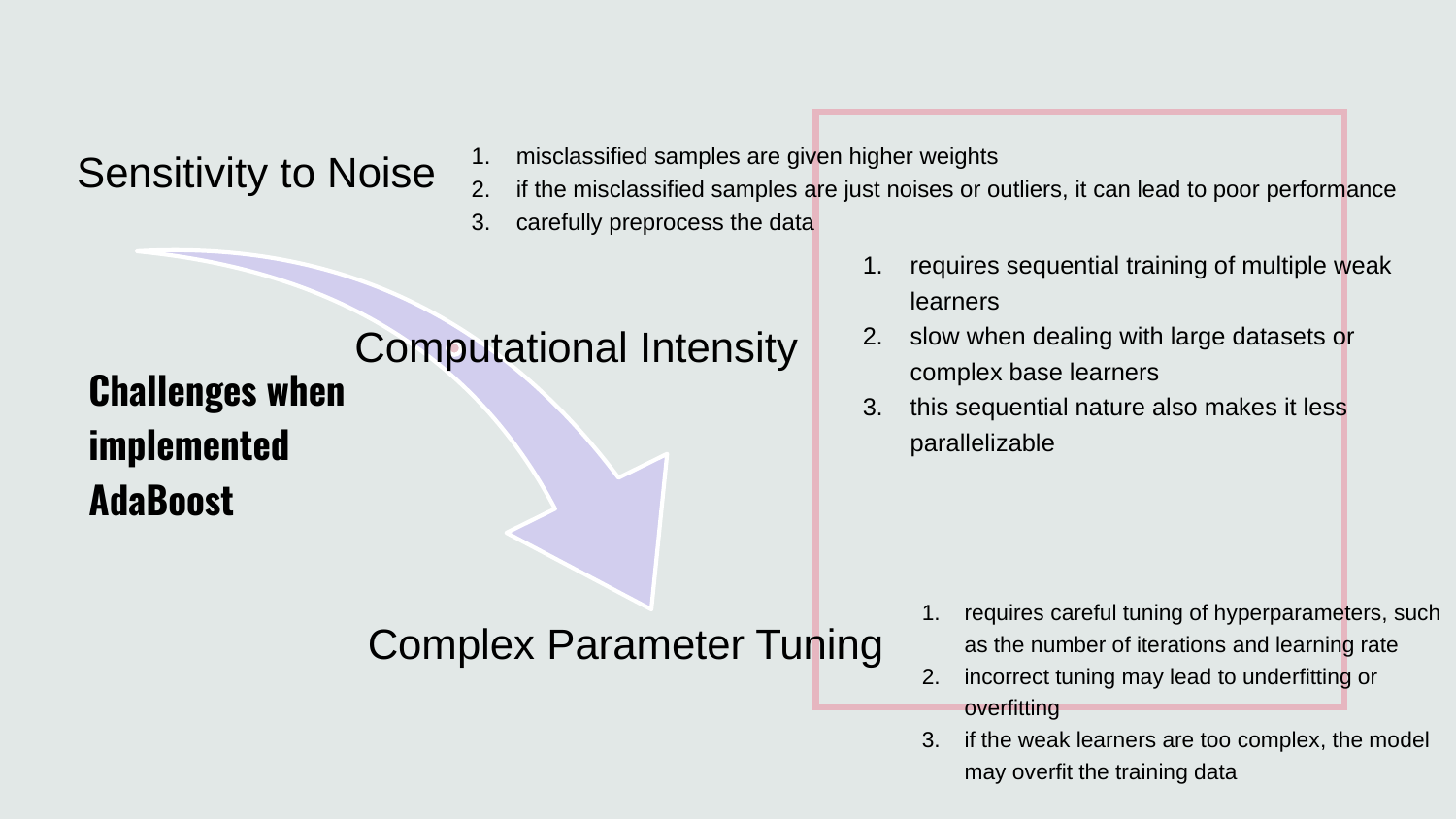

misclassified samples are given higher weights
if the misclassified samples are just noises or outliers, it can lead to poor performance
carefully preprocess the data

Sensitivity to Noise

Computational Intensity

Complex Parameter Tuning

requires sequential training of multiple weak learners
slow when dealing with large datasets or complex base learners
this sequential nature also makes it less parallelizable
# Challenges when implemented AdaBoost
requires careful tuning of hyperparameters, such as the number of iterations and learning rate
incorrect tuning may lead to underfitting or overfitting
if the weak learners are too complex, the model may overfit the training data